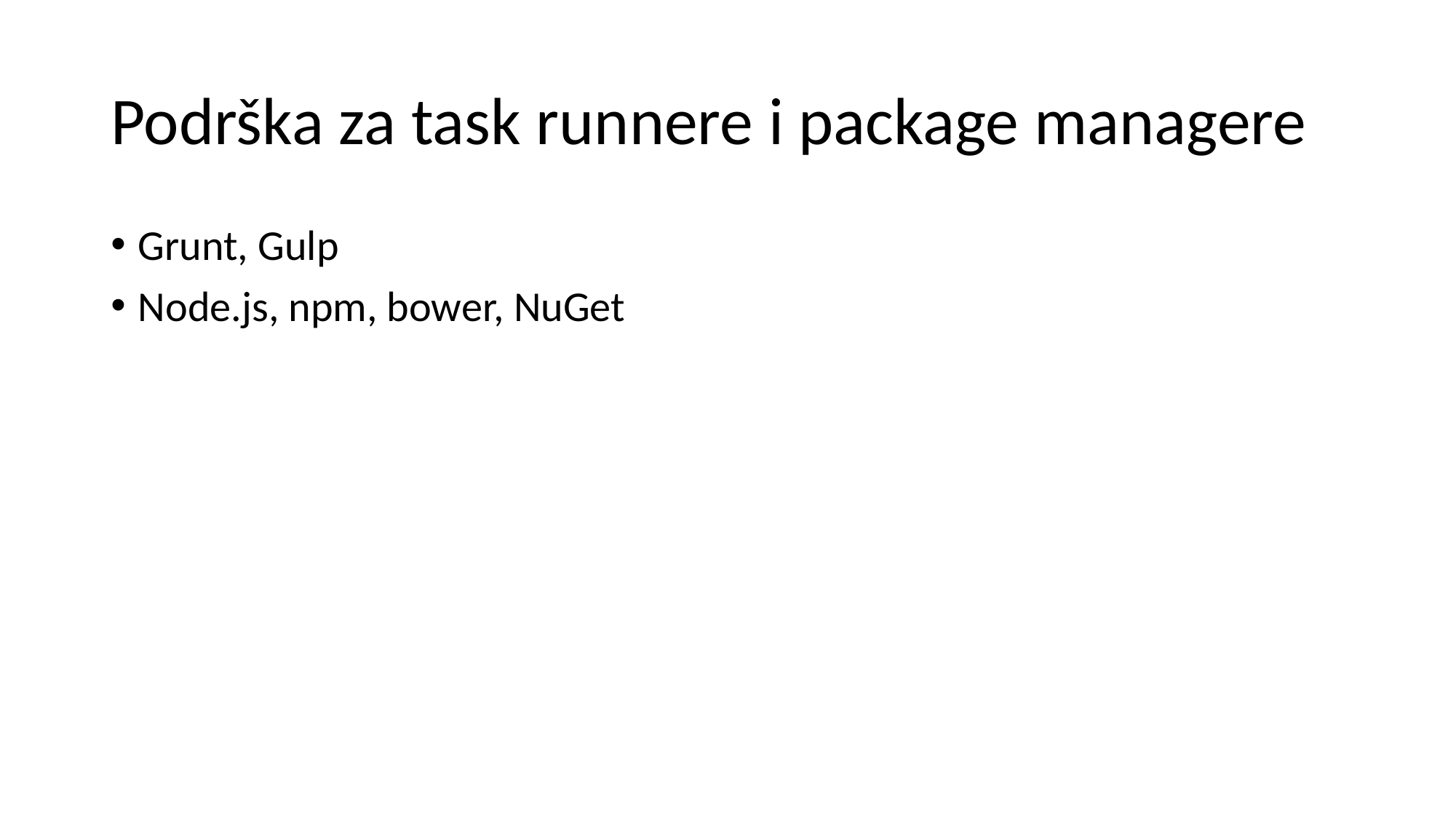

# Podrška za task runnere i package managere
Grunt, Gulp
Node.js, npm, bower, NuGet